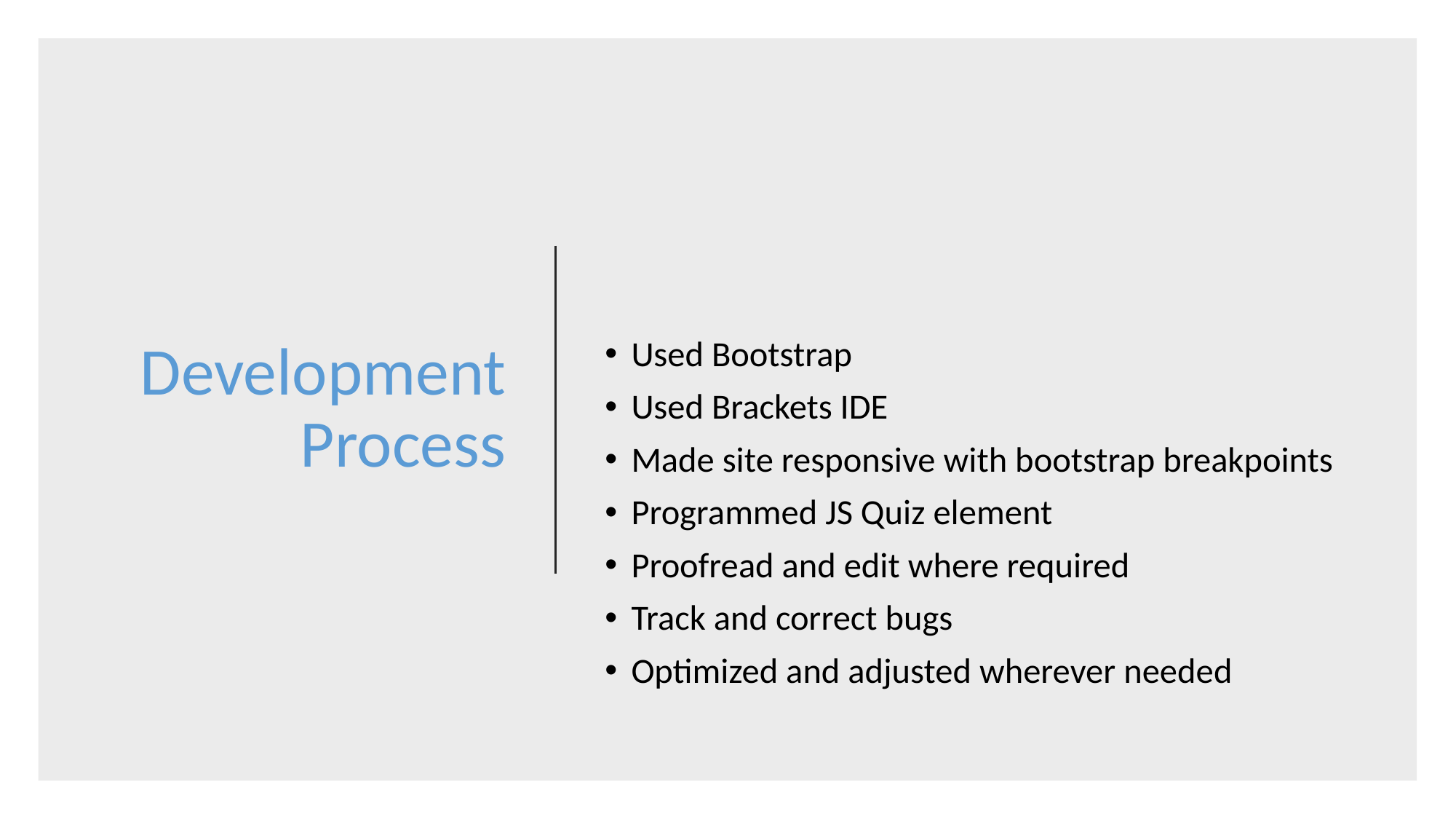

# Development Process

Used Bootstrap
Used Brackets IDE
Made site responsive with bootstrap breakpoints
Programmed JS Quiz element
Proofread and edit where required
Track and correct bugs
Optimized and adjusted wherever needed